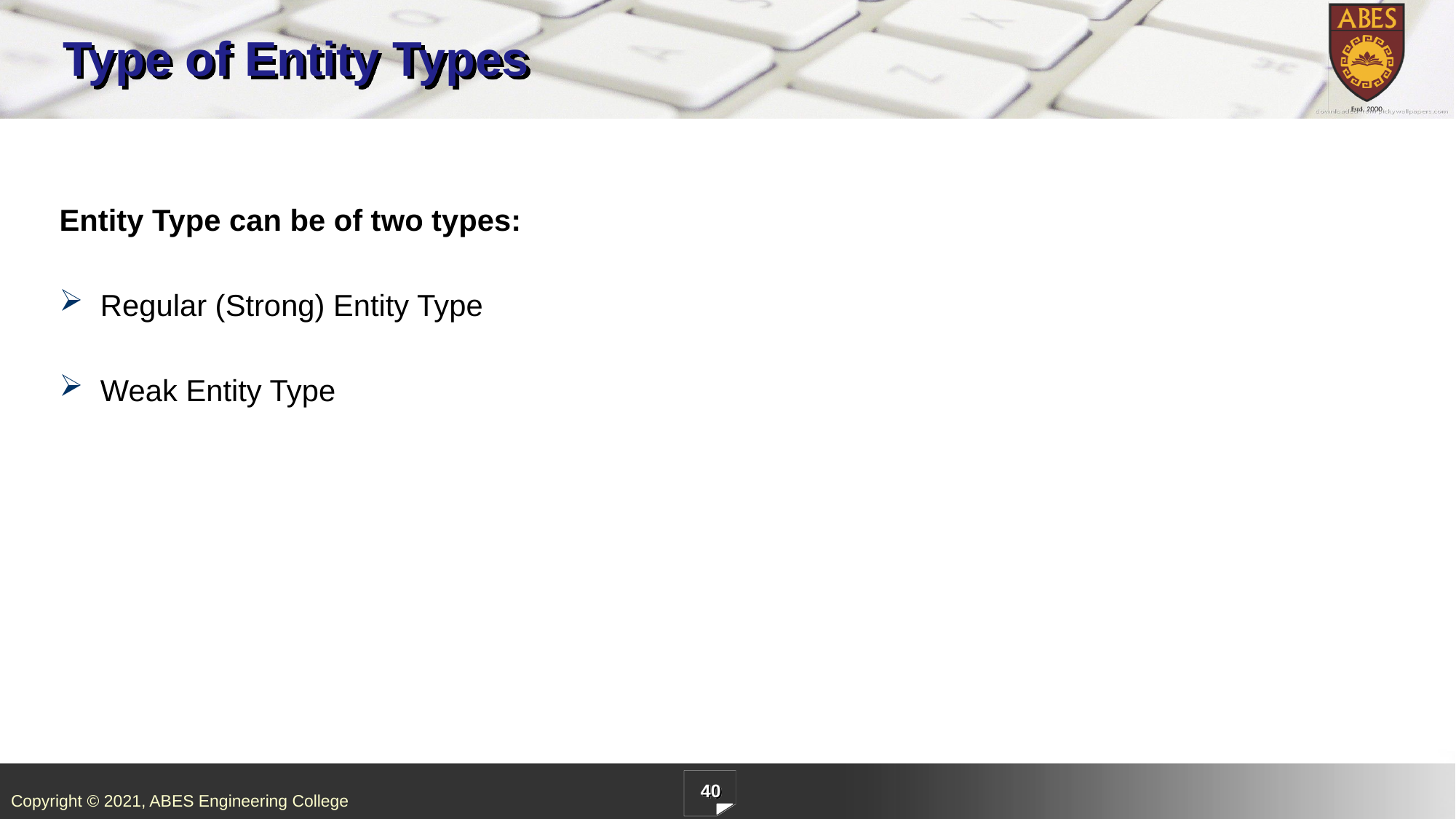

# Type of Entity Types

Entity Type can be of two types:

Regular (Strong) Entity Type

Weak Entity Type

40